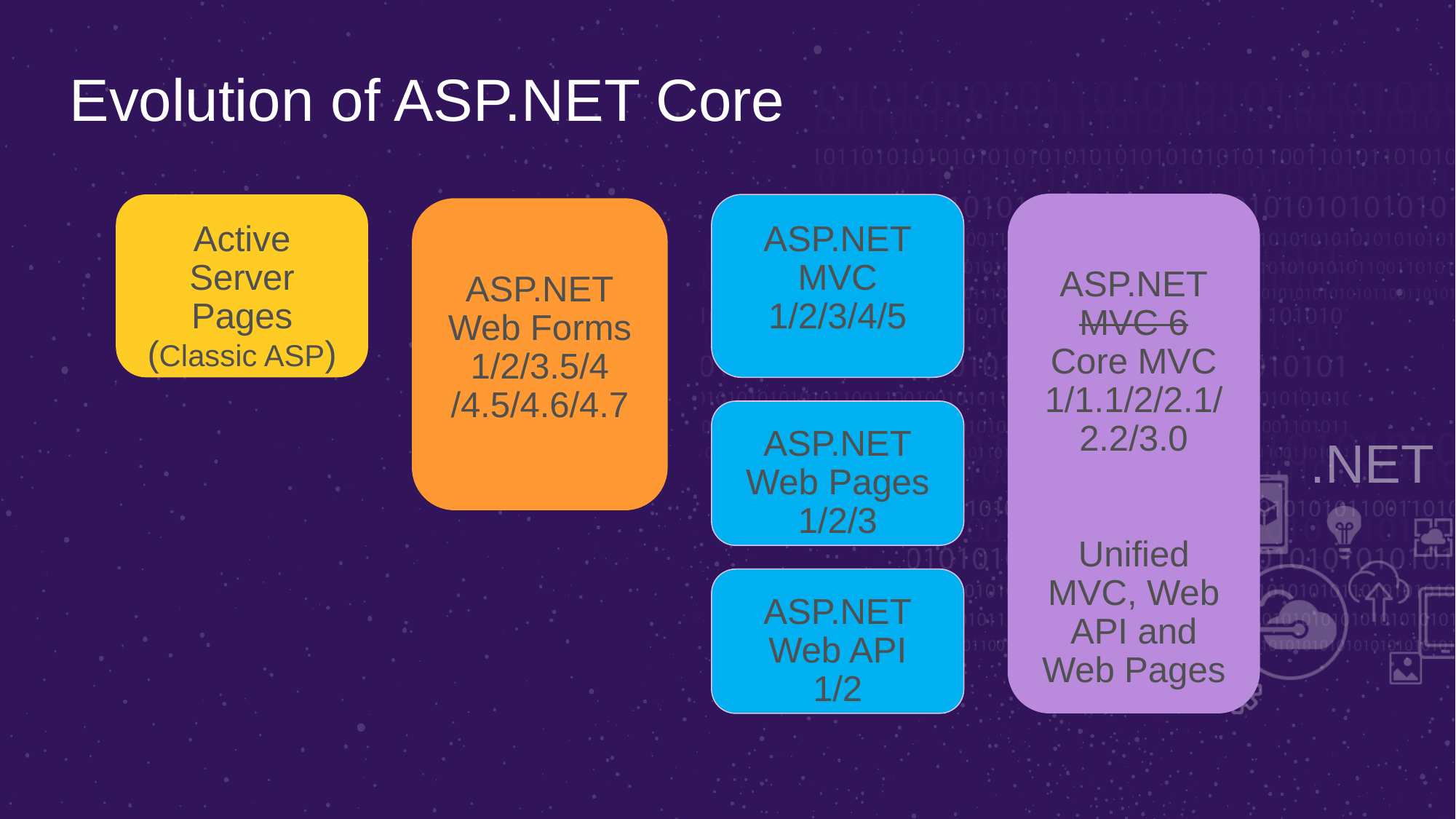

Evolution of ASP.NET Core

ASP.NET
MVC 6
Core MVC
1/1.1/2/2.1/2.2/3.0

Unified MVC, Web API and Web Pages
Active Server Pages
(Classic ASP)
ASP.NET
MVC
1/2/3/4/5

ASP.NET
Web Forms
1/2/3.5/4
/4.5/4.6/4.7
ASP.NET
Web Pages
1/2/3
ASP.NET
Web API
1/2